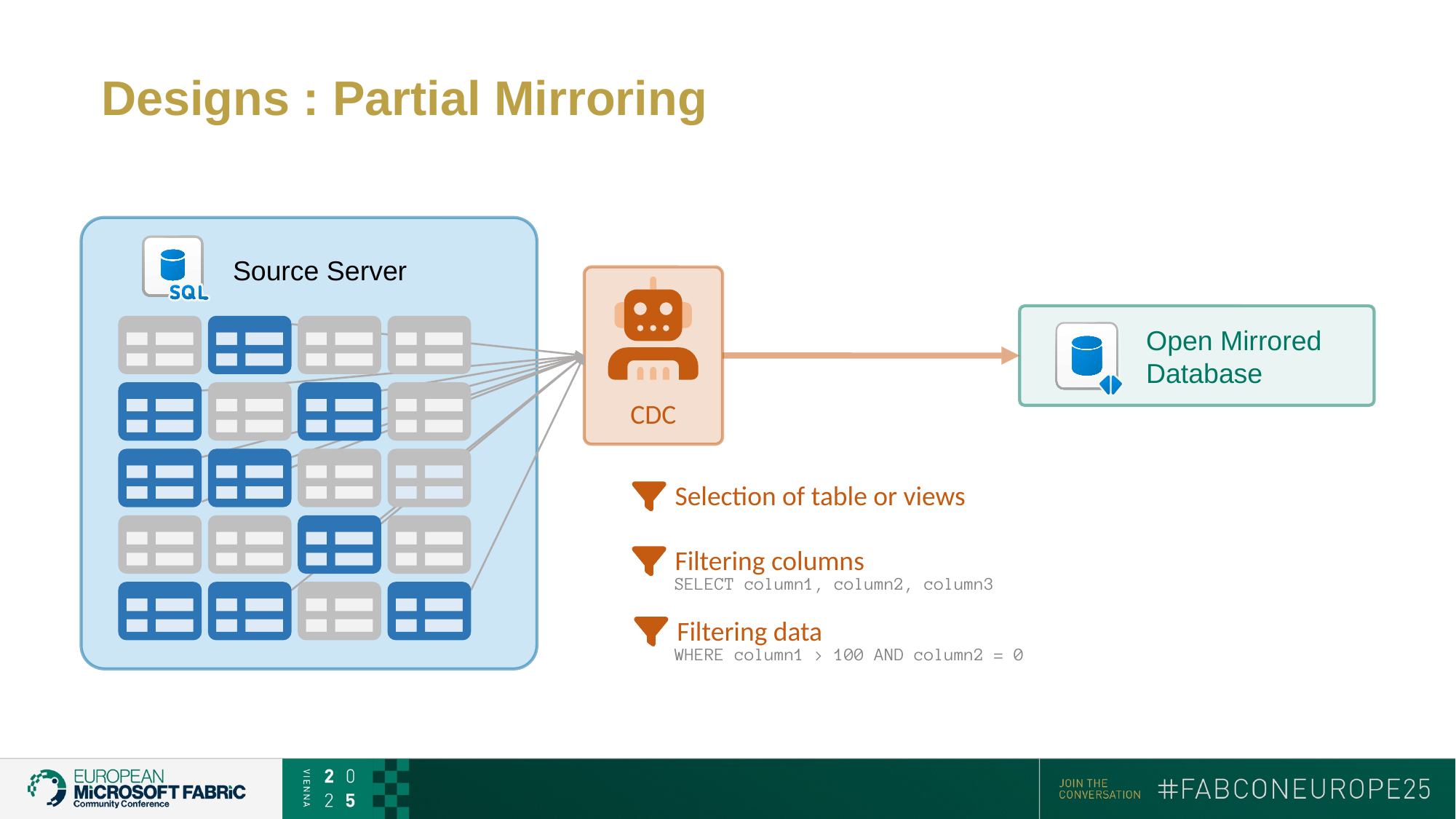

# Designs : Partial Mirroring

Source Server
CDC

Open Mirrored
Database

Selection of table or views

Filtering columns

SELECT column1, column2, column3

Filtering data

WHERE column1 > 100 AND column2 = 0